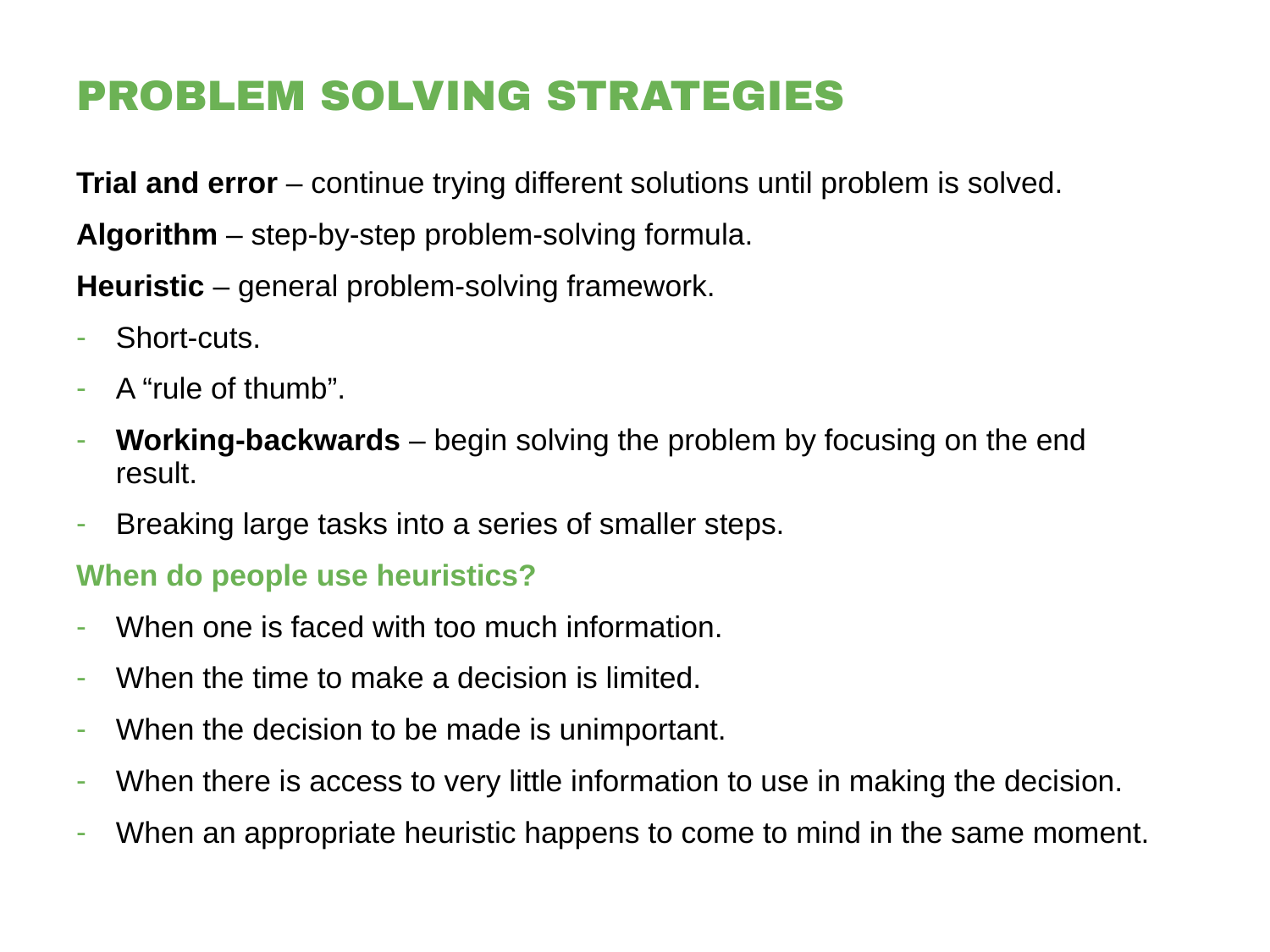

# PROBLEM SOLVING STRATEGIES
Trial and error – continue trying different solutions until problem is solved.
Algorithm – step-by-step problem-solving formula.
Heuristic – general problem-solving framework.
Short-cuts.
A “rule of thumb”.
Working-backwards – begin solving the problem by focusing on the end result.
Breaking large tasks into a series of smaller steps.
When do people use heuristics?
When one is faced with too much information.
When the time to make a decision is limited.
When the decision to be made is unimportant.
When there is access to very little information to use in making the decision.
When an appropriate heuristic happens to come to mind in the same moment.